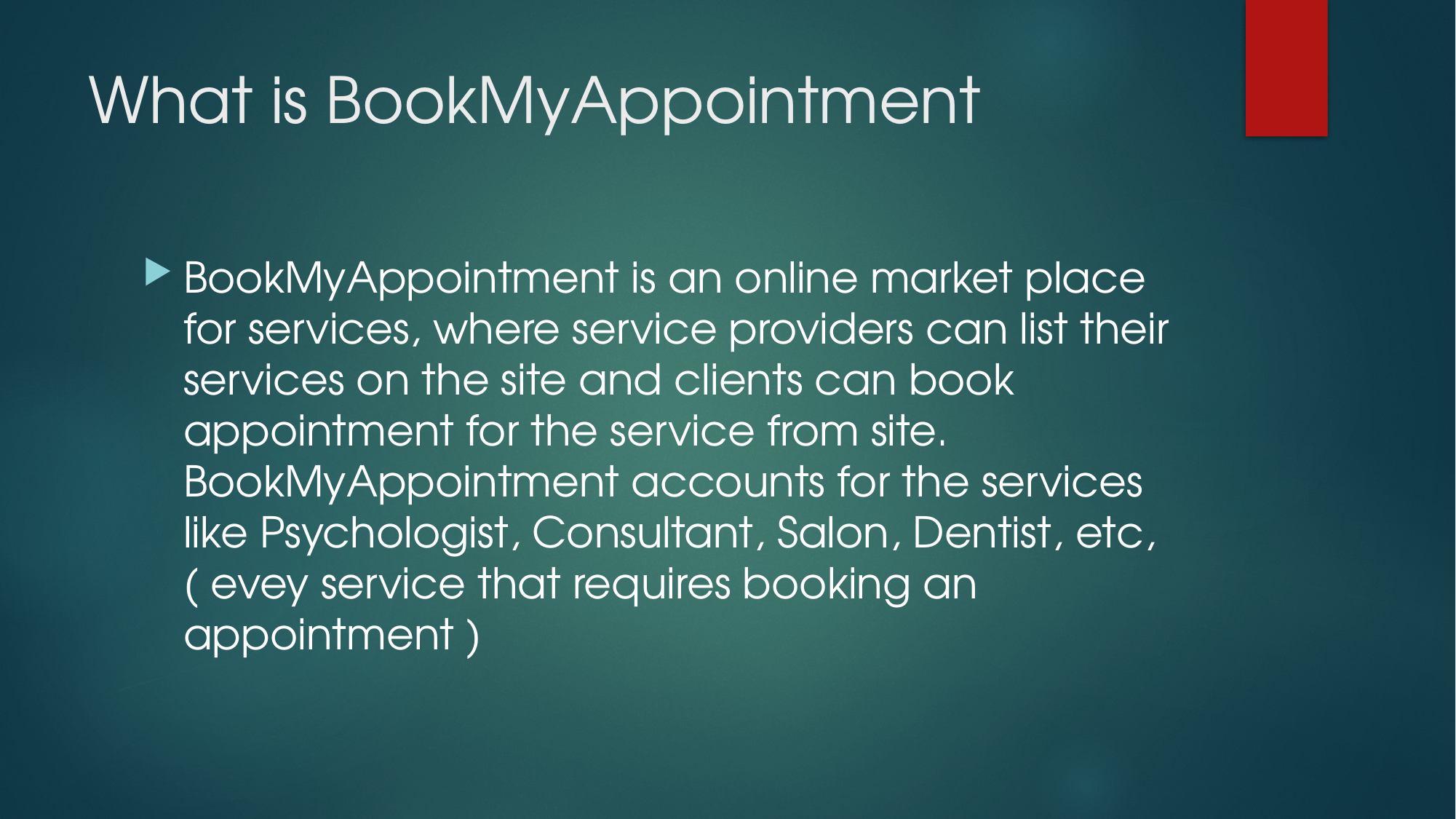

# What is BookMyAppointment
BookMyAppointment is an online market place for services, where service providers can list their services on the site and clients can book appointment for the service from site. BookMyAppointment accounts for the services like Psychologist, Consultant, Salon, Dentist, etc,( evey service that requires booking an appointment )